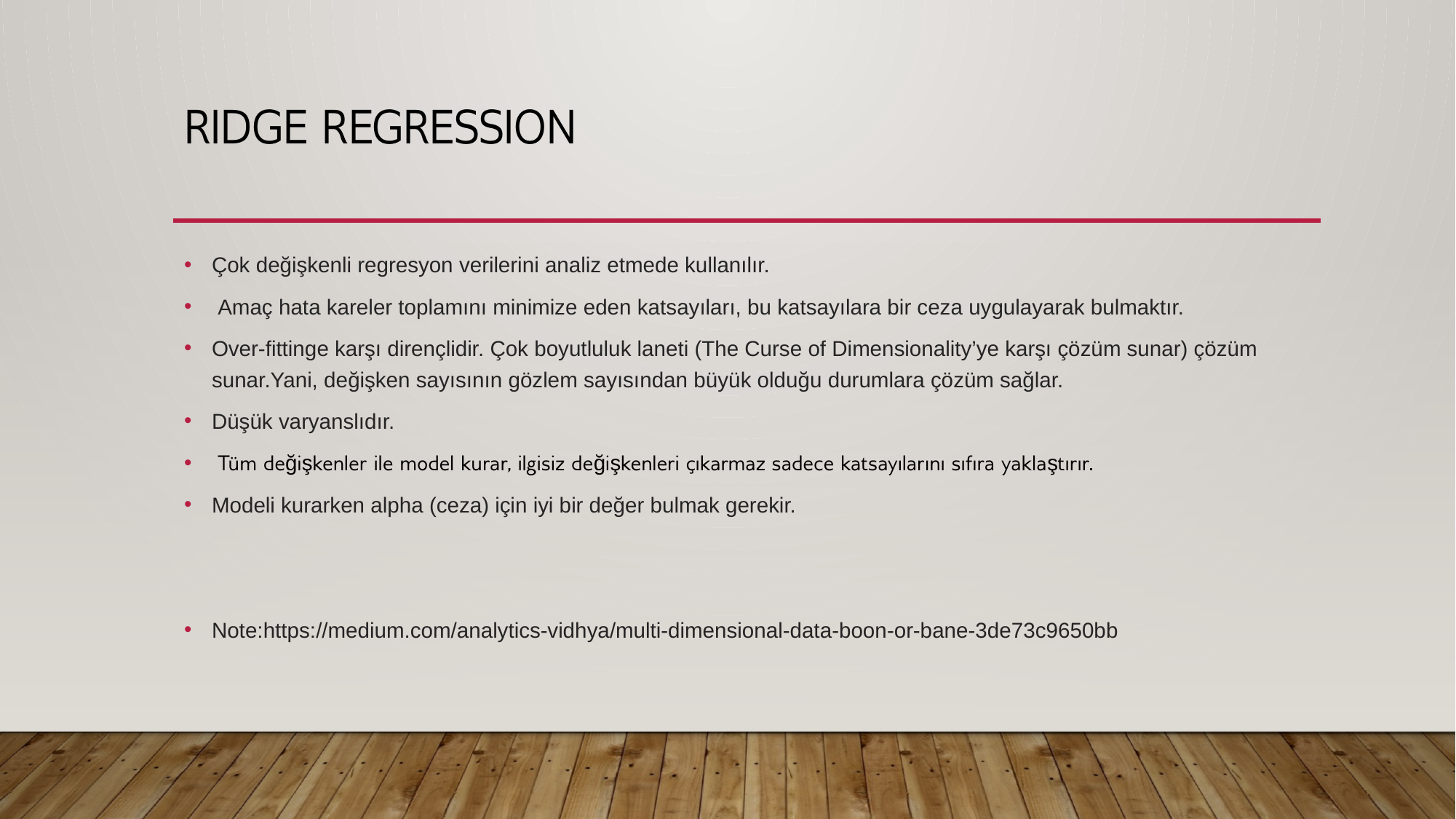

# Rıdge regressıon
Çok değişkenli regresyon verilerini analiz etmede kullanılır.
 Amaç hata kareler toplamını minimize eden katsayıları, bu katsayılara bir ceza uygulayarak bulmaktır.
Over-fittinge karşı dirençlidir. Çok boyutluluk laneti (The Curse of Dimensionality’ye karşı çözüm sunar) çözüm sunar.Yani, değişken sayısının gözlem sayısından büyük olduğu durumlara çözüm sağlar.
Düşük varyanslıdır.
 Tüm değişkenler ile model kurar, ilgisiz değişkenleri çıkarmaz sadece katsayılarını sıfıra yaklaştırır.
Modeli kurarken alpha (ceza) için iyi bir değer bulmak gerekir.

Note:https://medium.com/analytics-vidhya/multi-dimensional-data-boon-or-bane-3de73c9650bb